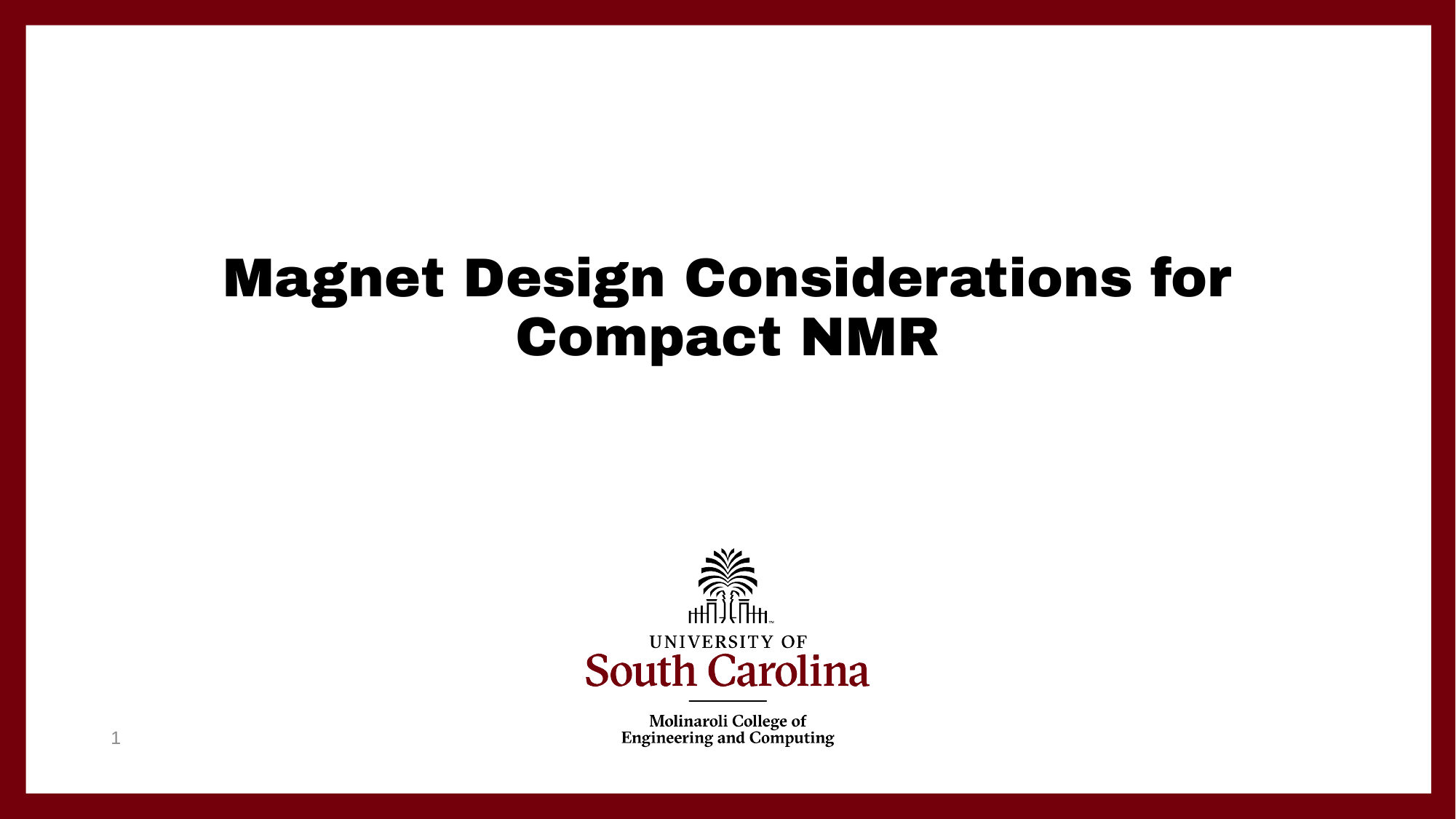

# Magnet Design Considerations for Compact NMR
1